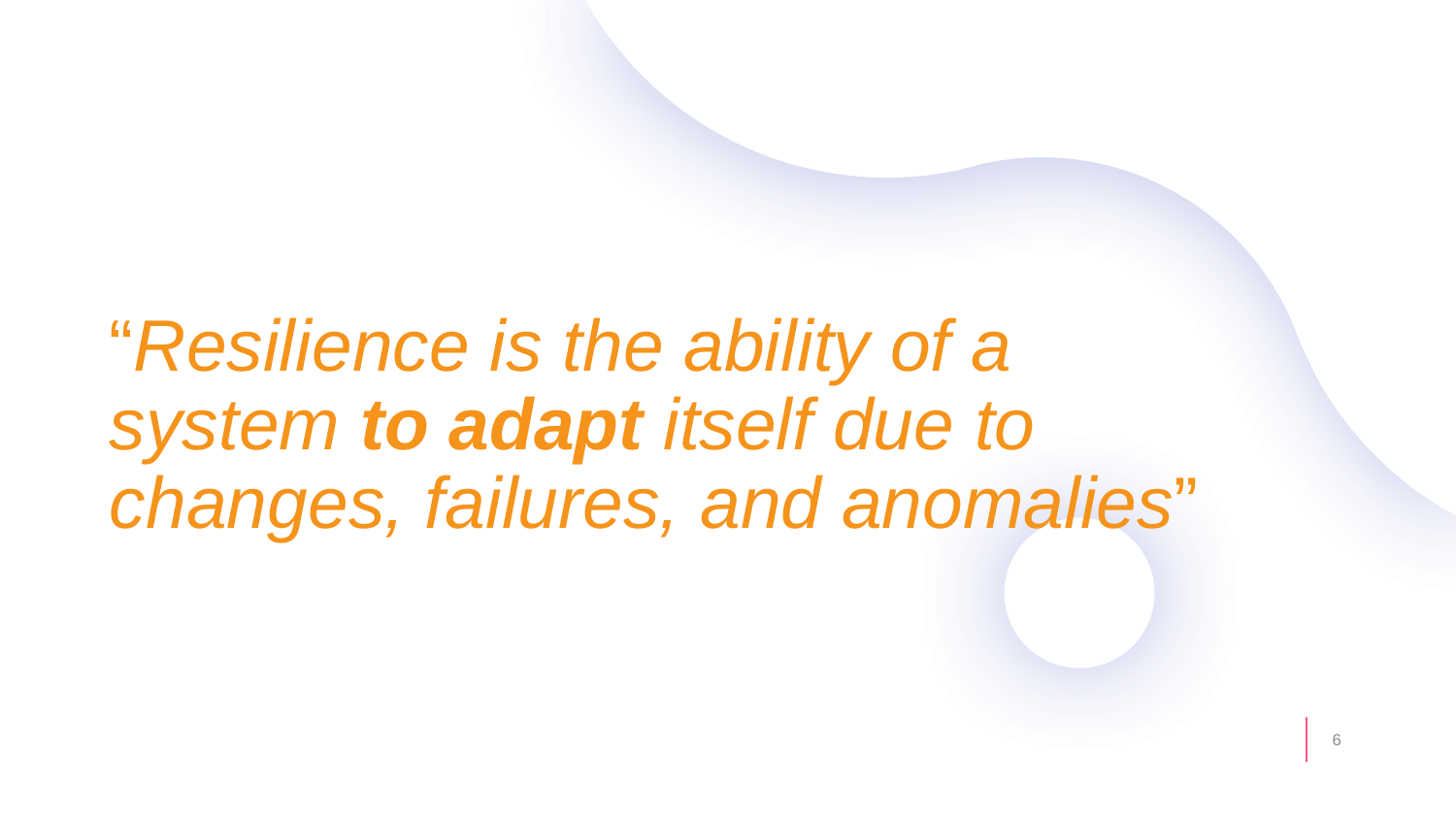

“Resilience is the ability of a system to adapt itself due to changes, failures, and anomalies”

6